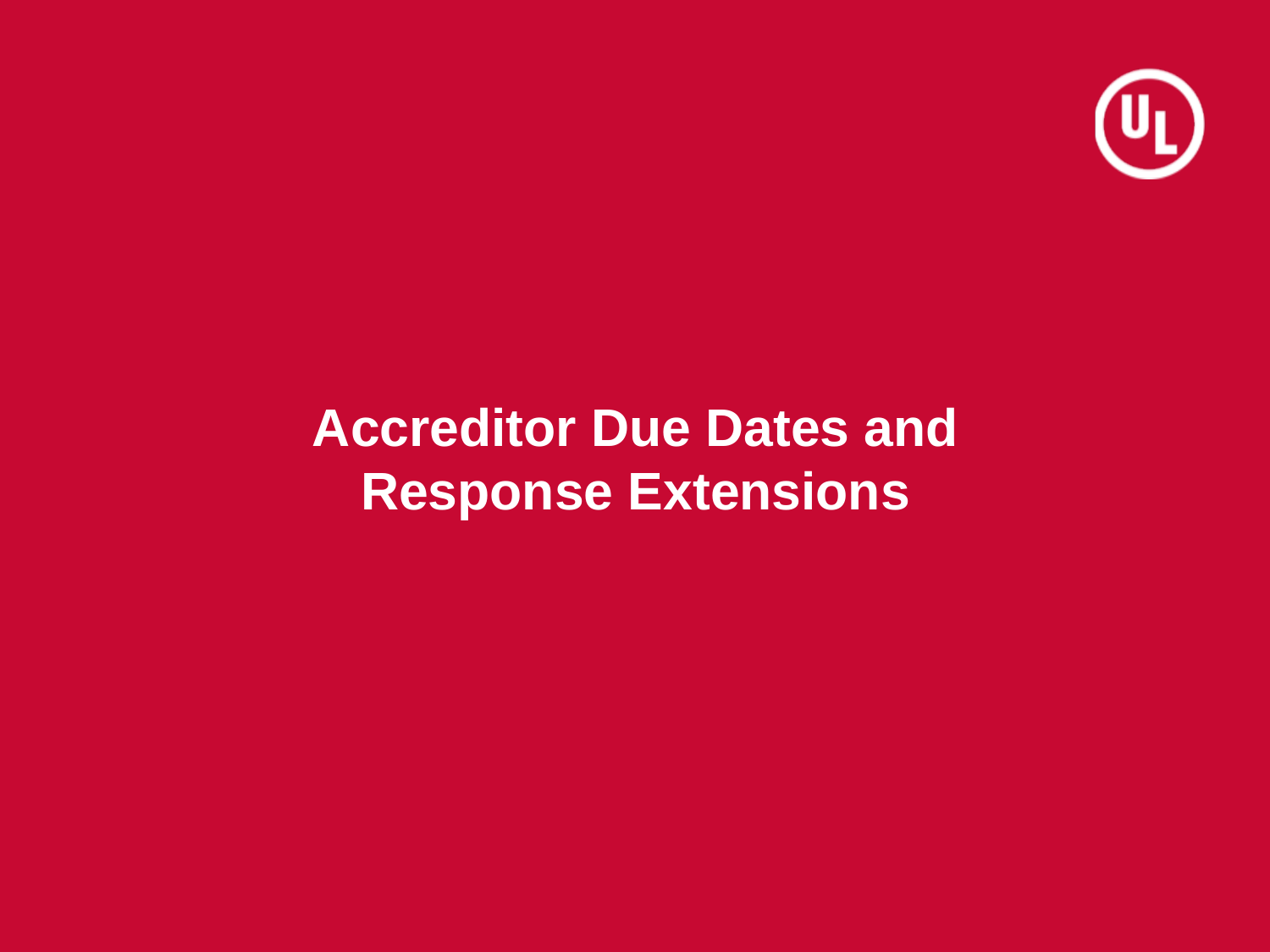

# Accreditor Due Dates and Response Extensions